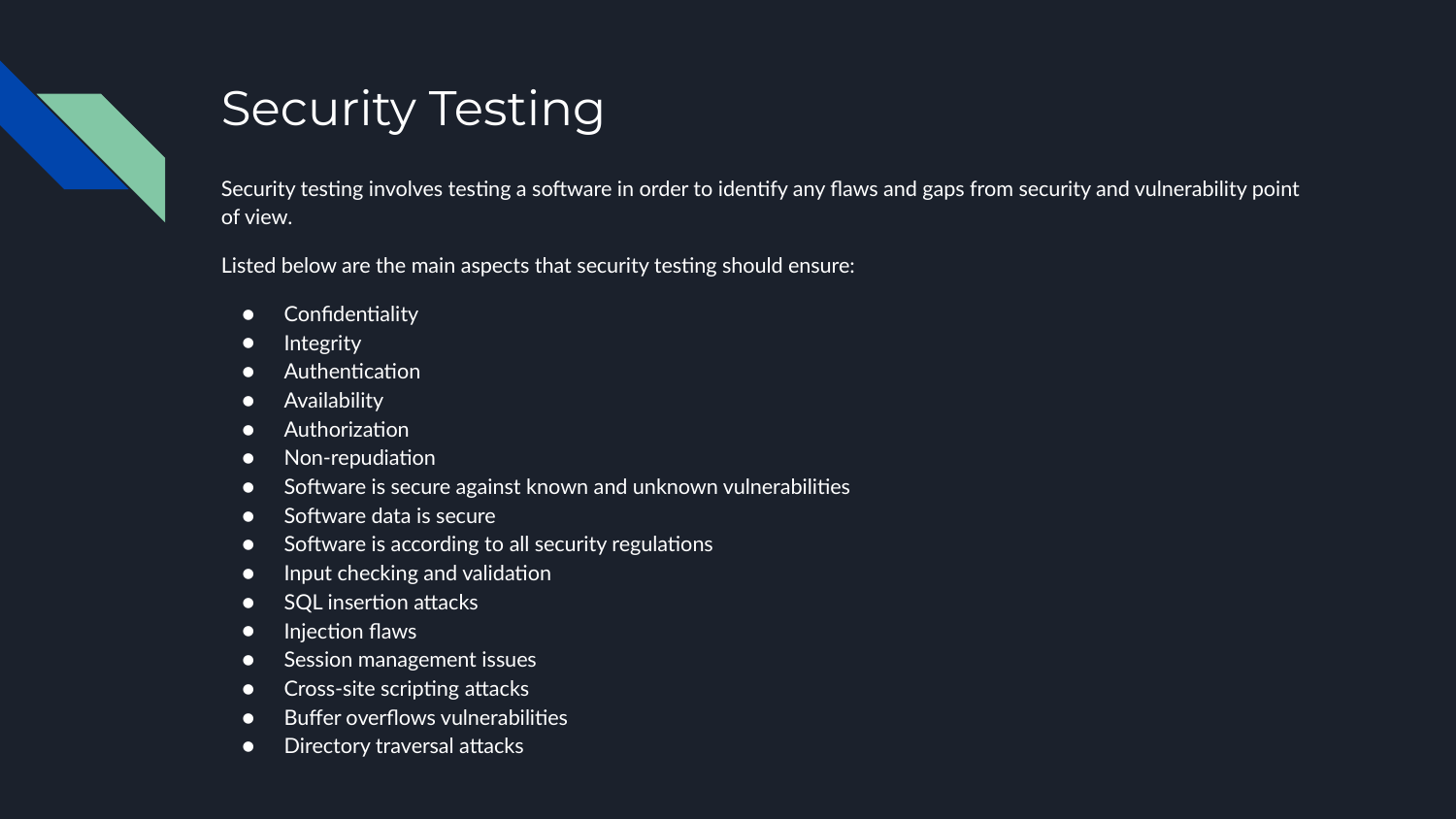

# Security Testing
Security testing involves testing a software in order to identify any flaws and gaps from security and vulnerability point of view.
Listed below are the main aspects that security testing should ensure:
Confidentiality
Integrity
Authentication
Availability
Authorization
Non-repudiation
Software is secure against known and unknown vulnerabilities
Software data is secure
Software is according to all security regulations
Input checking and validation
SQL insertion attacks
Injection flaws
Session management issues
Cross-site scripting attacks
Buffer overflows vulnerabilities
Directory traversal attacks